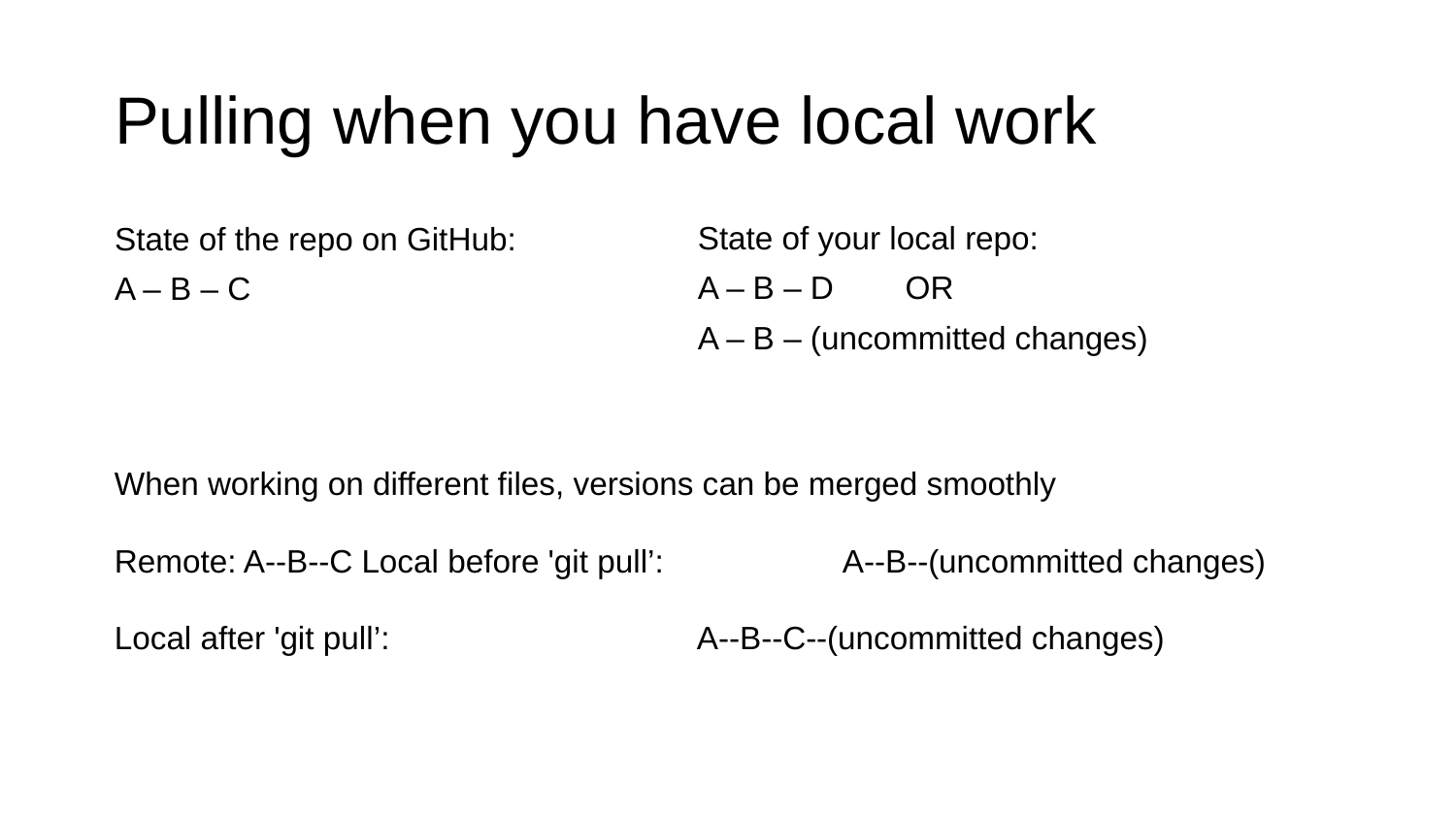

# Pulling when you have local work

State of your local repo:
A – B – D        OR
A – B – (uncommitted changes)

State of the repo on GitHub:
A – B – C

When working on different files, versions can be merged smoothly

Remote: A--B--C Local before 'git pull’: 		A--B--(uncommitted changes)
Local after 'git pull’: 			A--B--C--(uncommitted changes)